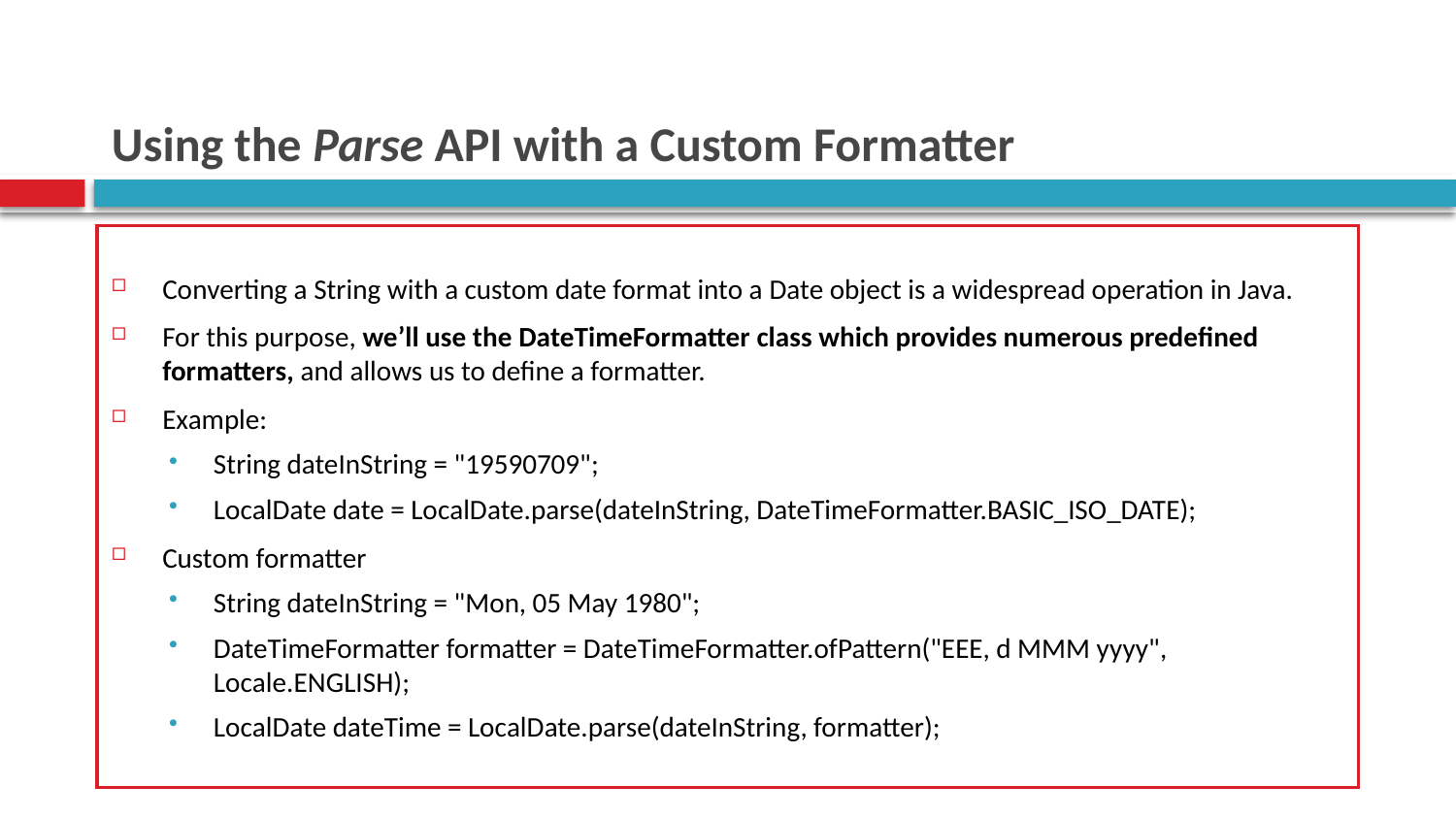

# Using the Parse API with a Custom Formatter
Converting a String with a custom date format into a Date object is a widespread operation in Java.
For this purpose, we’ll use the DateTimeFormatter class which provides numerous predefined formatters, and allows us to define a formatter.
Example:
String dateInString = "19590709";
LocalDate date = LocalDate.parse(dateInString, DateTimeFormatter.BASIC_ISO_DATE);
Custom formatter
String dateInString = "Mon, 05 May 1980";
DateTimeFormatter formatter = DateTimeFormatter.ofPattern("EEE, d MMM yyyy", Locale.ENGLISH);
LocalDate dateTime = LocalDate.parse(dateInString, formatter);